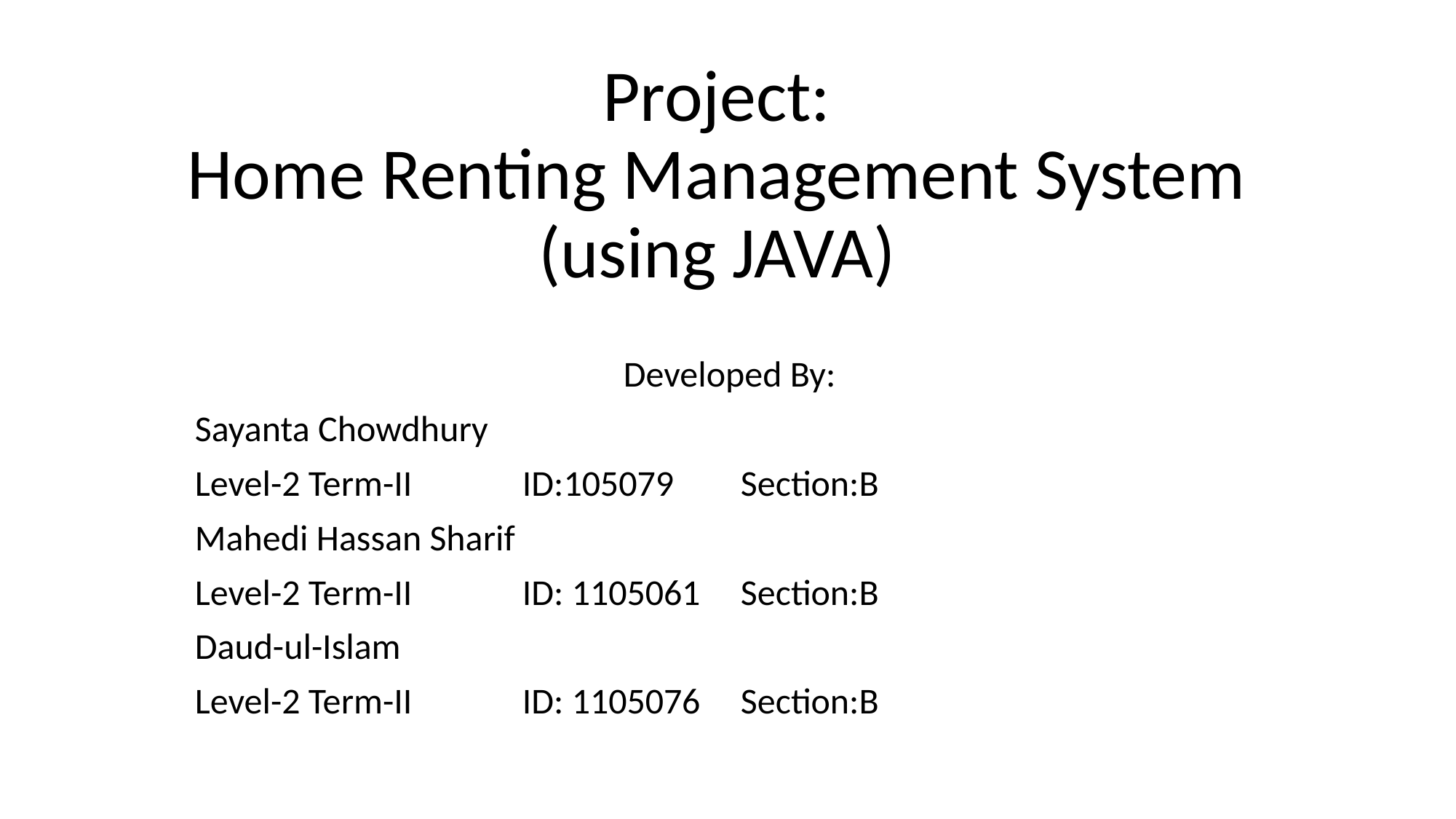

# Project: Home Renting Management System (using JAVA)
Developed By:
Sayanta Chowdhury
Level-2 Term-II		ID:105079	Section:B
Mahedi Hassan Sharif
Level-2 Term-II		ID: 1105061	Section:B
Daud-ul-Islam
Level-2 Term-II		ID: 1105076	Section:B